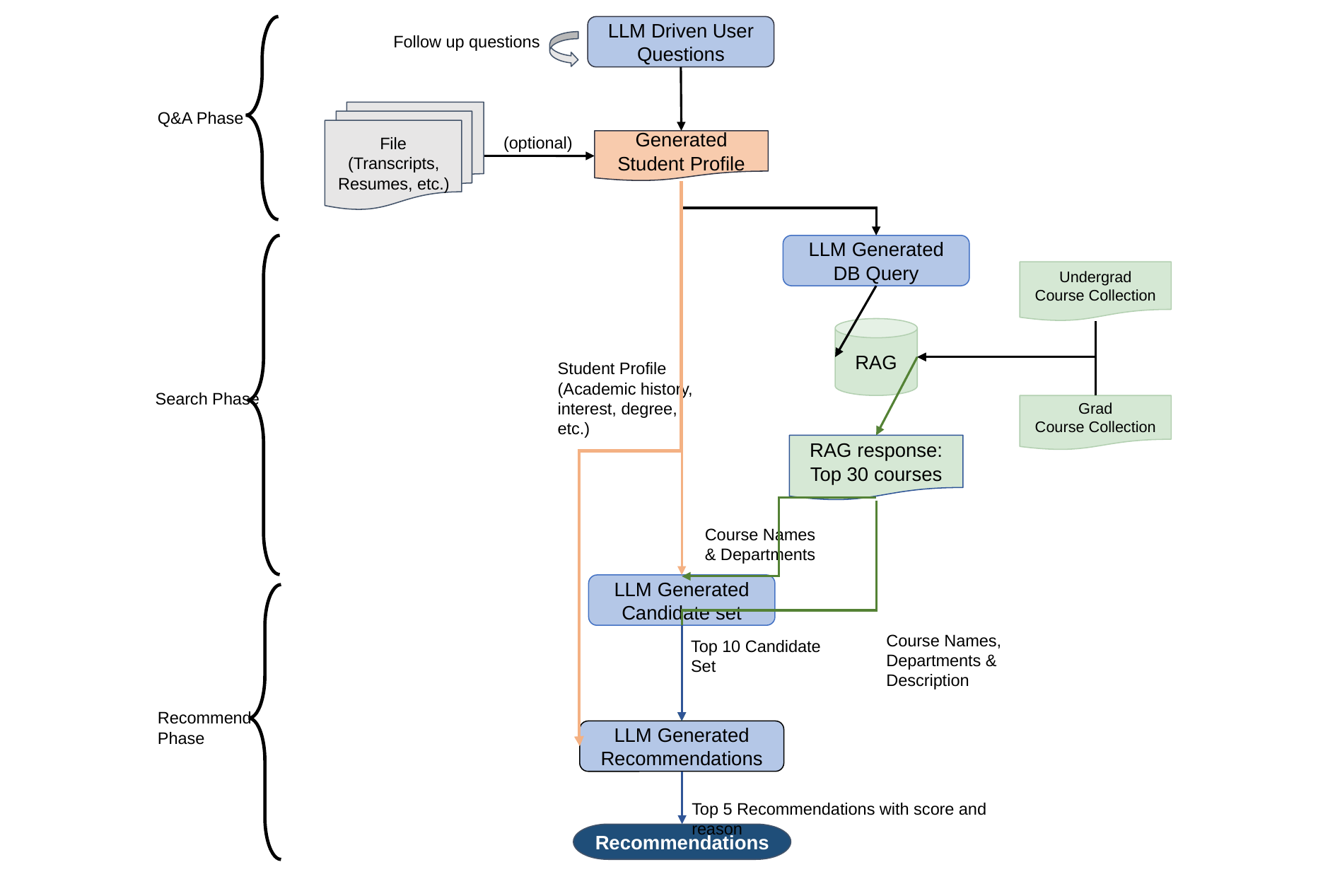

LLM Driven User Questions
Follow up questions

Q&A Phase
File
(Transcripts, Resumes, etc.)
(optional)
Generated Student Profile

LLM Generated DB Query
Undergrad
Course Collection
RAG
Student Profile (Academic history, interest, degree, etc.)
Search Phase
Grad
Course Collection
RAG response: Top 30 courses
Course Names
& Departments
LLM Generated Candidate set

Course Names, Departments & Description
Top 10 Candidate Set
Recommend
Phase
LLM Generated Recommendations
Top 5 Recommendations with score and reason
Recommendations